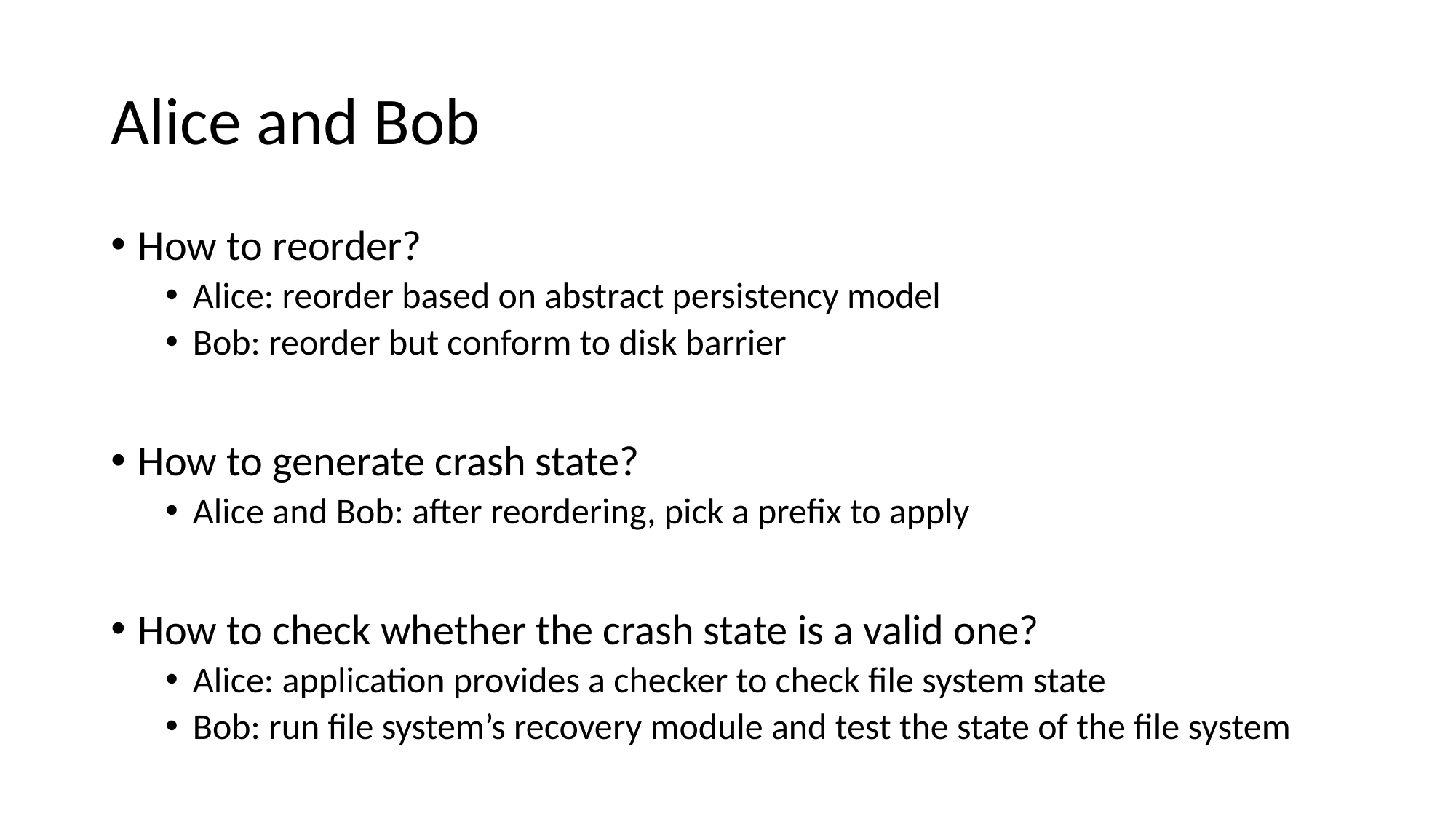

# Alice and Bob
How to reorder?
Alice: reorder based on abstract persistency model
Bob: reorder but conform to disk barrier

How to generate crash state?
Alice and Bob: after reordering, pick a prefix to apply

How to check whether the crash state is a valid one?
Alice: application provides a checker to check file system state
Bob: run file system’s recovery module and test the state of the file system